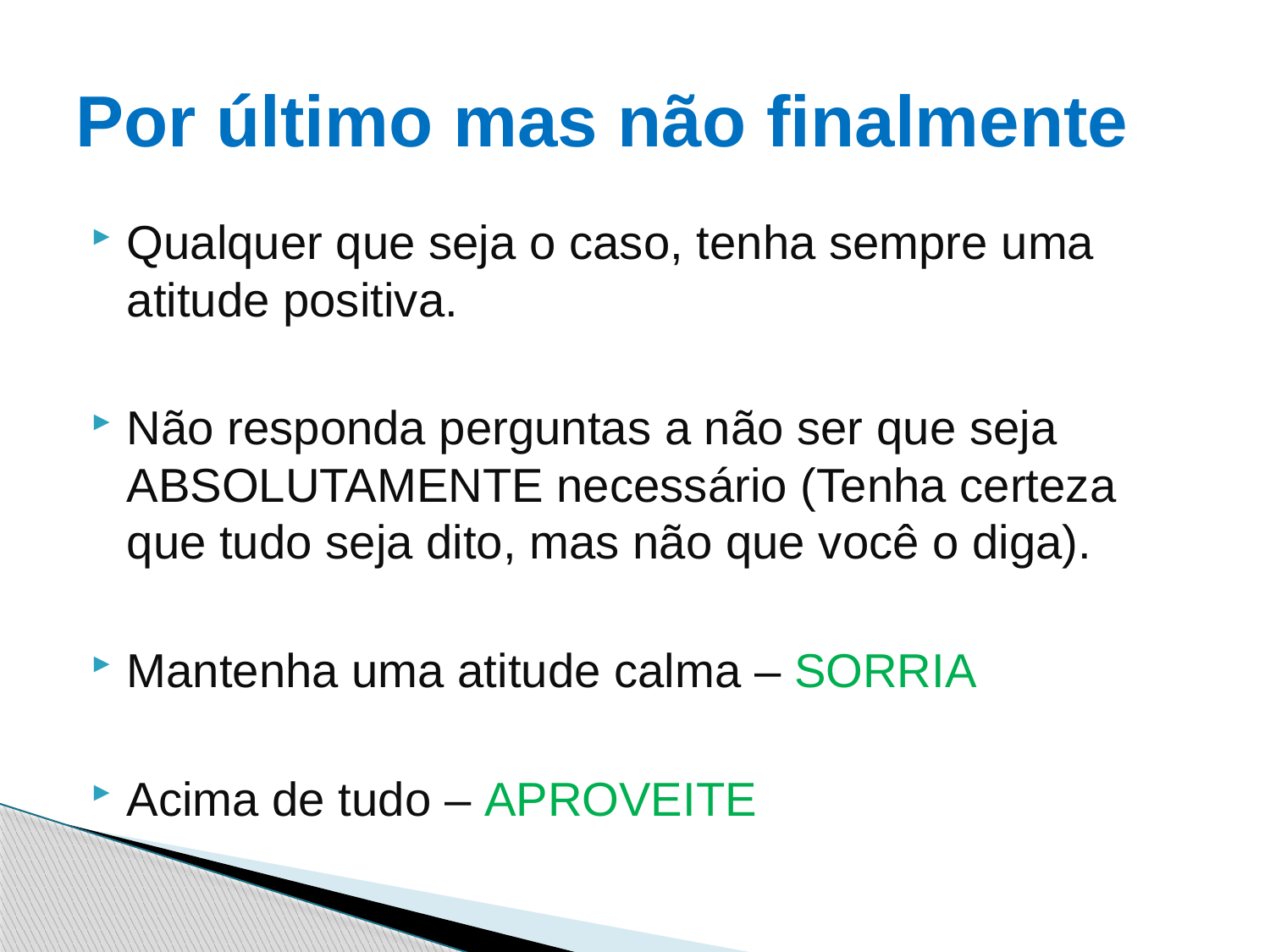

# Por último mas não finalmente
Qualquer que seja o caso, tenha sempre uma atitude positiva.

Não responda perguntas a não ser que seja ABSOLUTAMENTE necessário (Tenha certeza que tudo seja dito, mas não que você o diga).

Mantenha uma atitude calma – SORRIA

Acima de tudo – APROVEITE